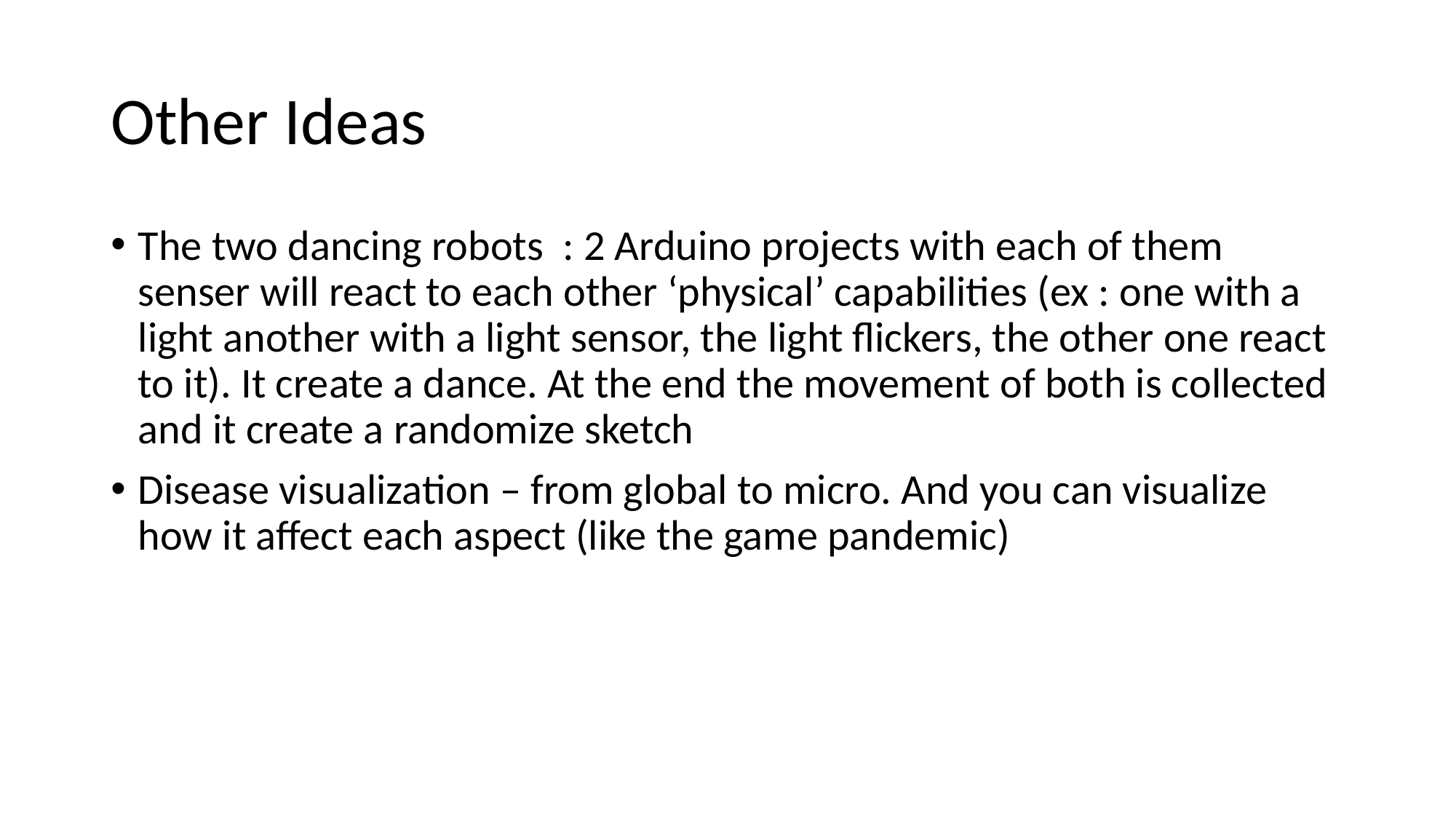

# Other Ideas
The two dancing robots  : 2 Arduino projects with each of them senser will react to each other ‘physical’ capabilities (ex : one with a light another with a light sensor, the light flickers, the other one react to it). It create a dance. At the end the movement of both is collected and it create a randomize sketch
Disease visualization – from global to micro. And you can visualize how it affect each aspect (like the game pandemic)